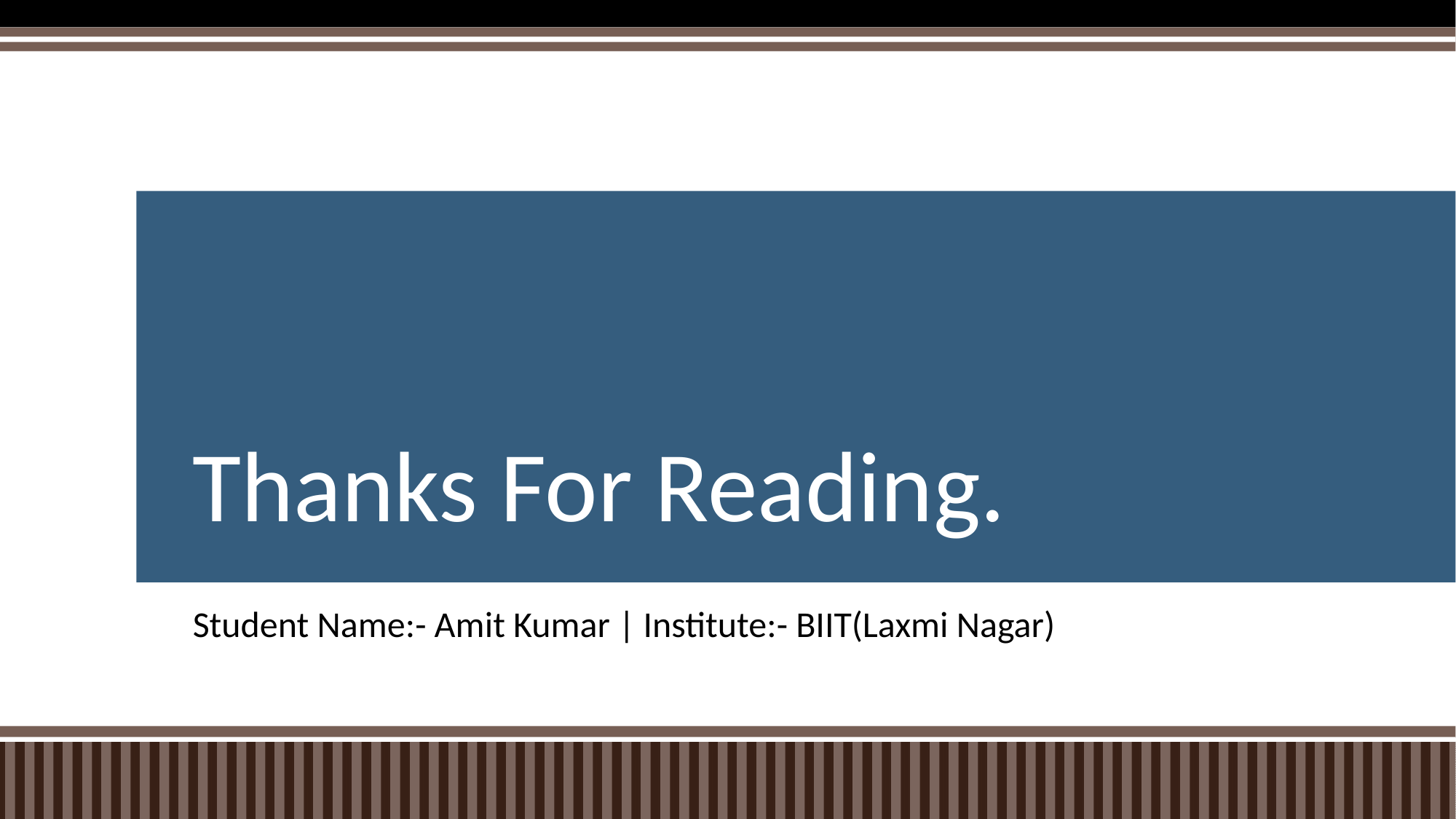

# Thanks For Reading.
Student Name:- Amit Kumar | Institute:- BIIT(Laxmi Nagar)